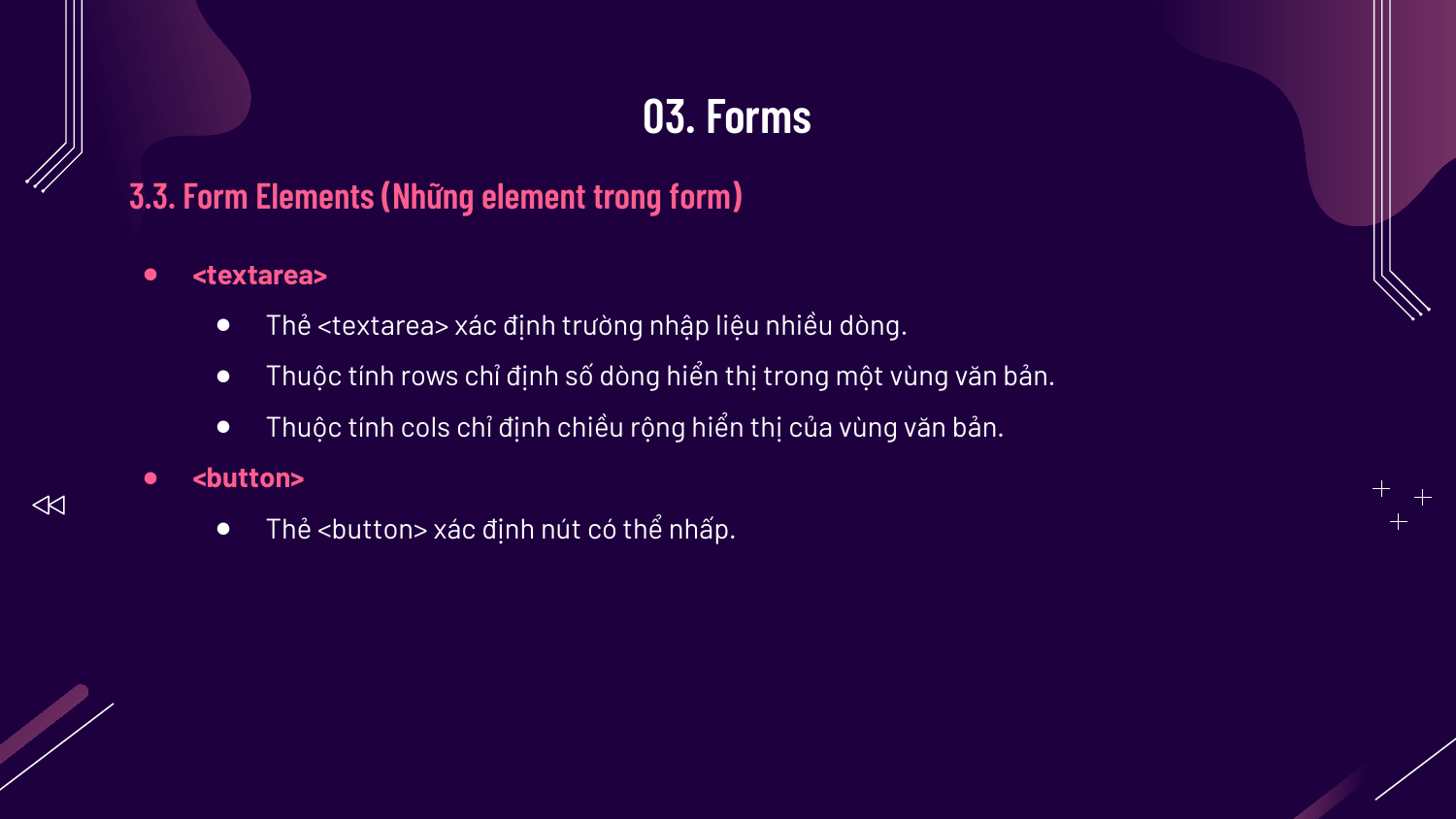

# 03. Forms
3.3. Form Elements (Những element trong form)
<textarea>
Thẻ <textarea> xác định trường nhập liệu nhiều dòng.
Thuộc tính rows chỉ định số dòng hiển thị trong một vùng văn bản.
Thuộc tính cols chỉ định chiều rộng hiển thị của vùng văn bản.
<button>
Thẻ <button> xác định nút có thể nhấp.